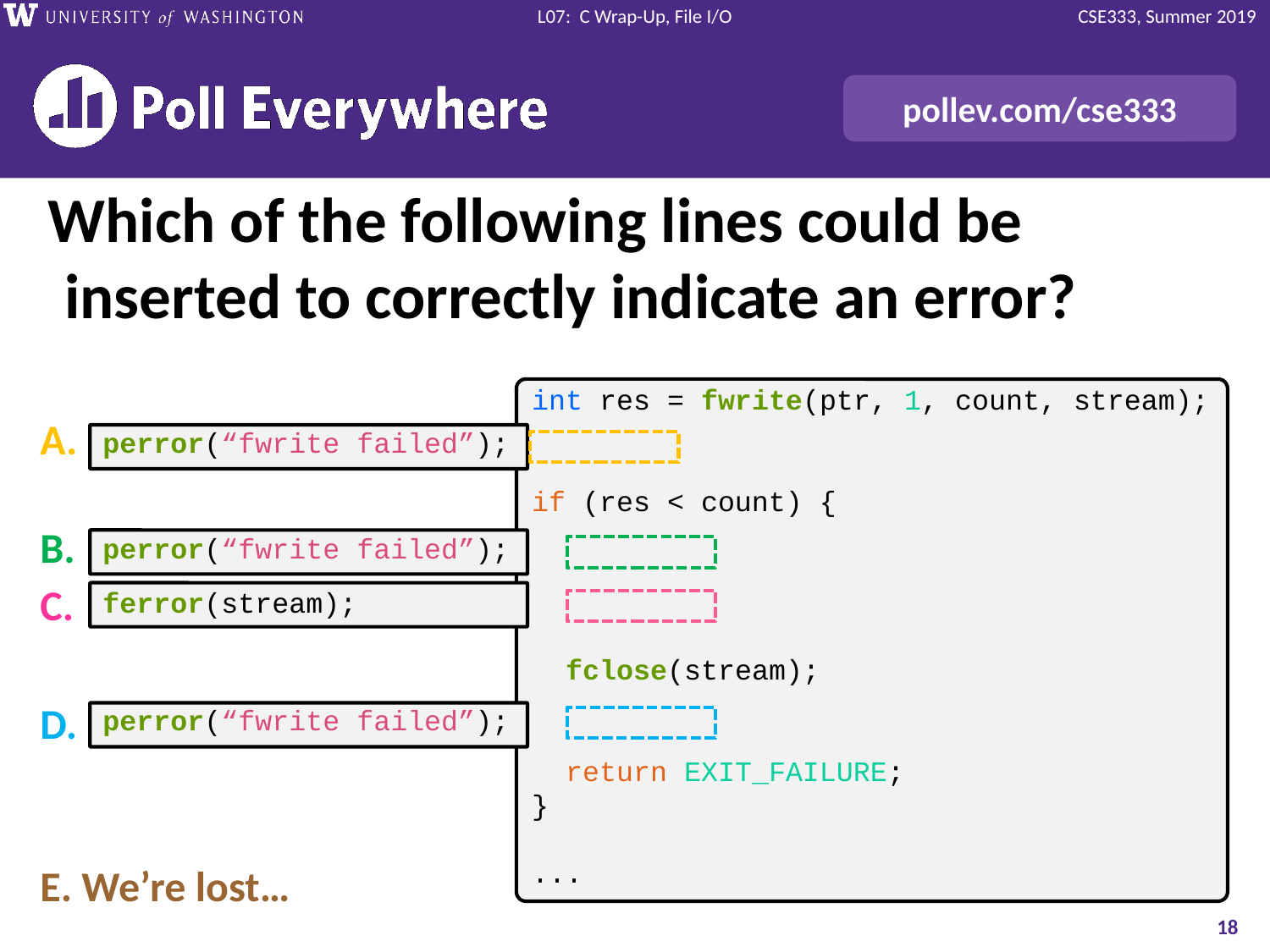

# Which of the following lines could be inserted to correctly indicate an error?
int res = fwrite(ptr, 1, count, stream);

if (res < count) {

  fclose(stream);

  return EXIT_FAILURE;
}

...
A.
perror(“fwrite failed”);

B.
perror(“fwrite failed”);

C.
ferror(stream);

D.
perror(“fwrite failed”);

E. We’re lost…
18